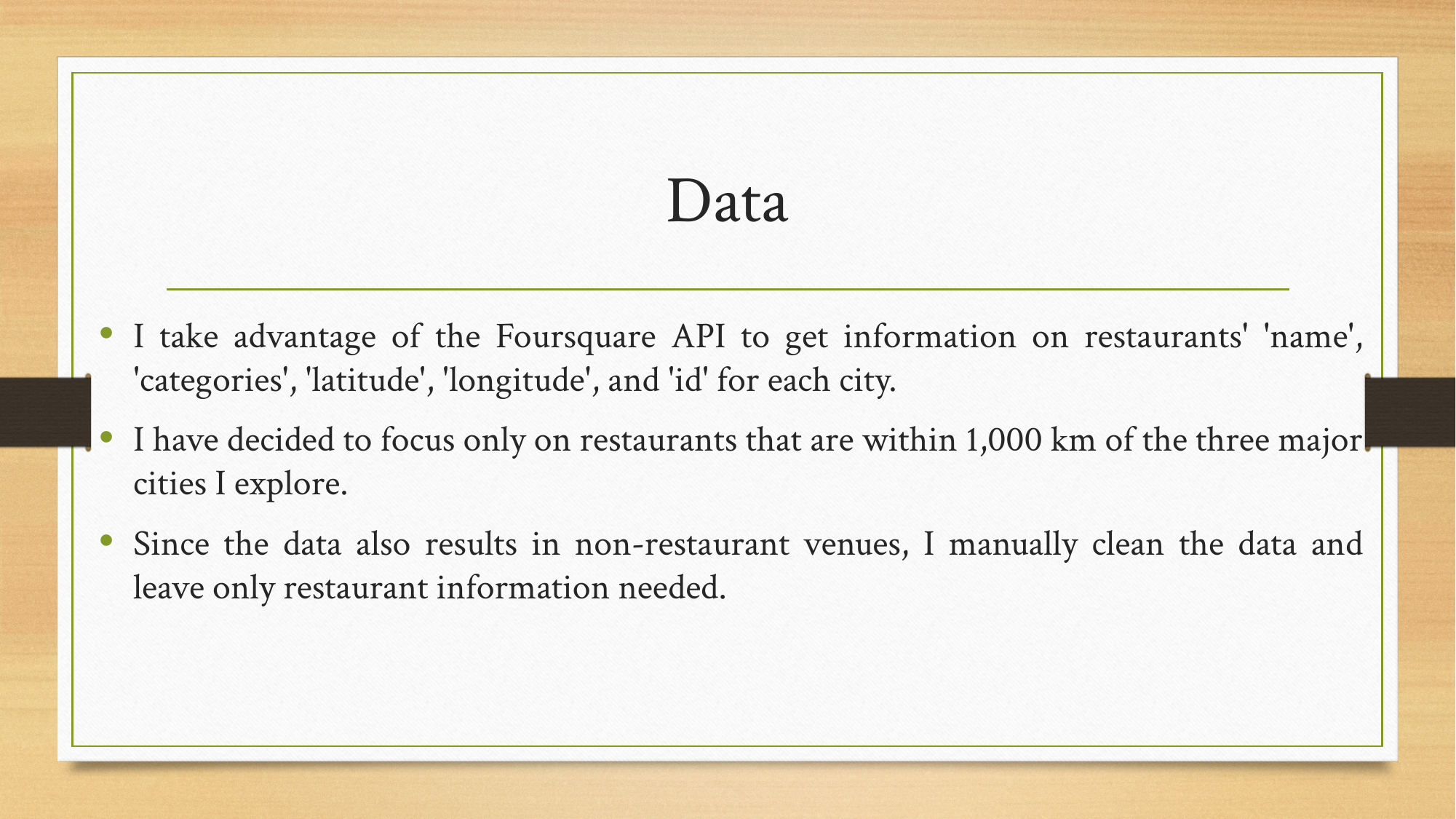

# Data
I take advantage of the Foursquare API to get information on restaurants' 'name', 'categories', 'latitude', 'longitude', and 'id' for each city.
I have decided to focus only on restaurants that are within 1,000 km of the three major cities I explore.
Since the data also results in non-restaurant venues, I manually clean the data and leave only restaurant information needed.